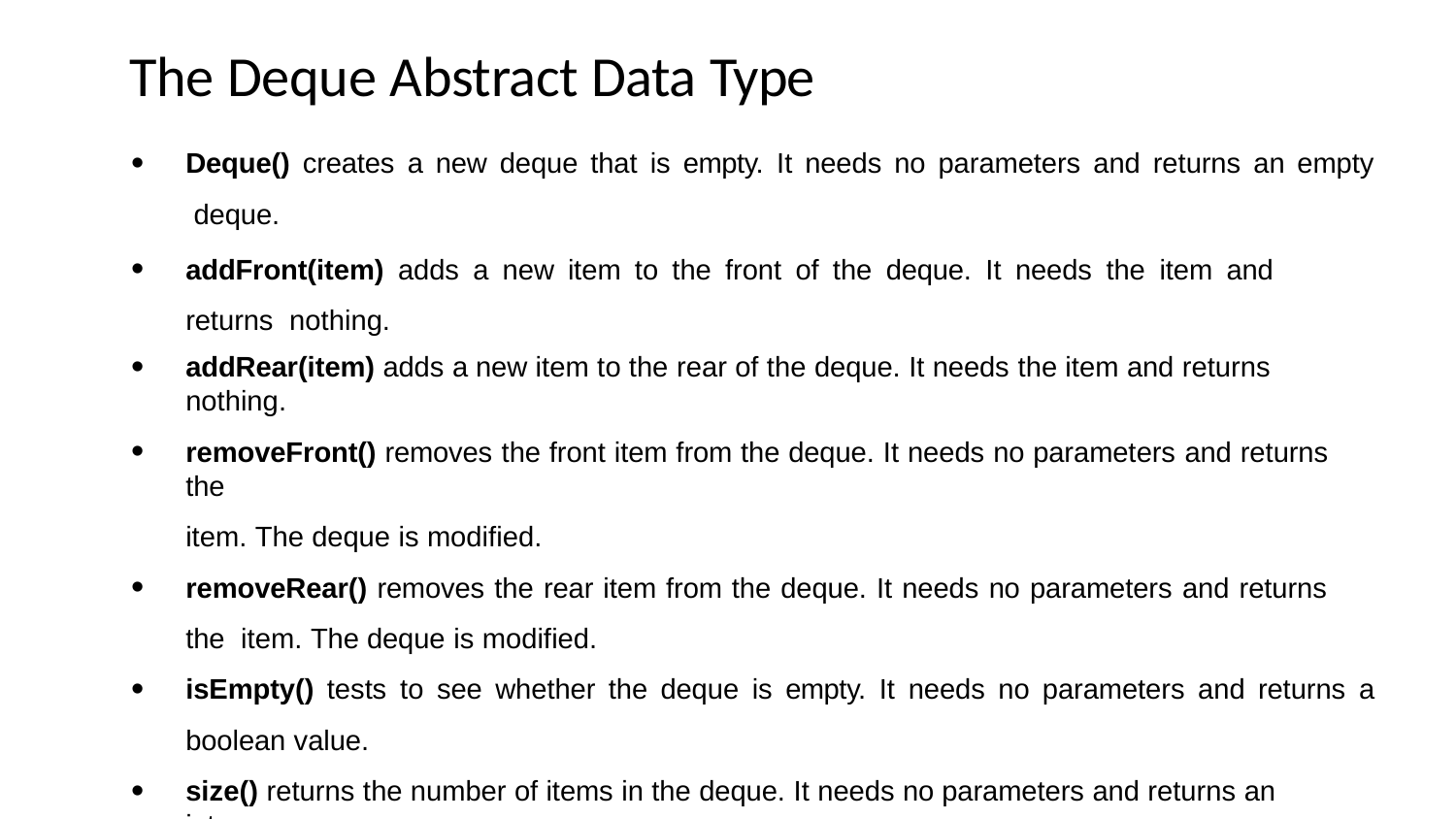

# The Deque Abstract Data Type
Deque() creates a new deque that is empty. It needs no parameters and returns an empty  deque.
addFront(item) adds a new item to the front of the deque. It needs the item and returns  nothing.
addRear(item) adds a new item to the rear of the deque. It needs the item and returns nothing.
removeFront() removes the front item from the deque. It needs no parameters and returns the
item. The deque is modified.
removeRear() removes the rear item from the deque. It needs no parameters and returns the  item. The deque is modified.
isEmpty() tests to see whether the deque is empty. It needs no parameters and returns a
boolean value.
size() returns the number of items in the deque. It needs no parameters and returns an integer.